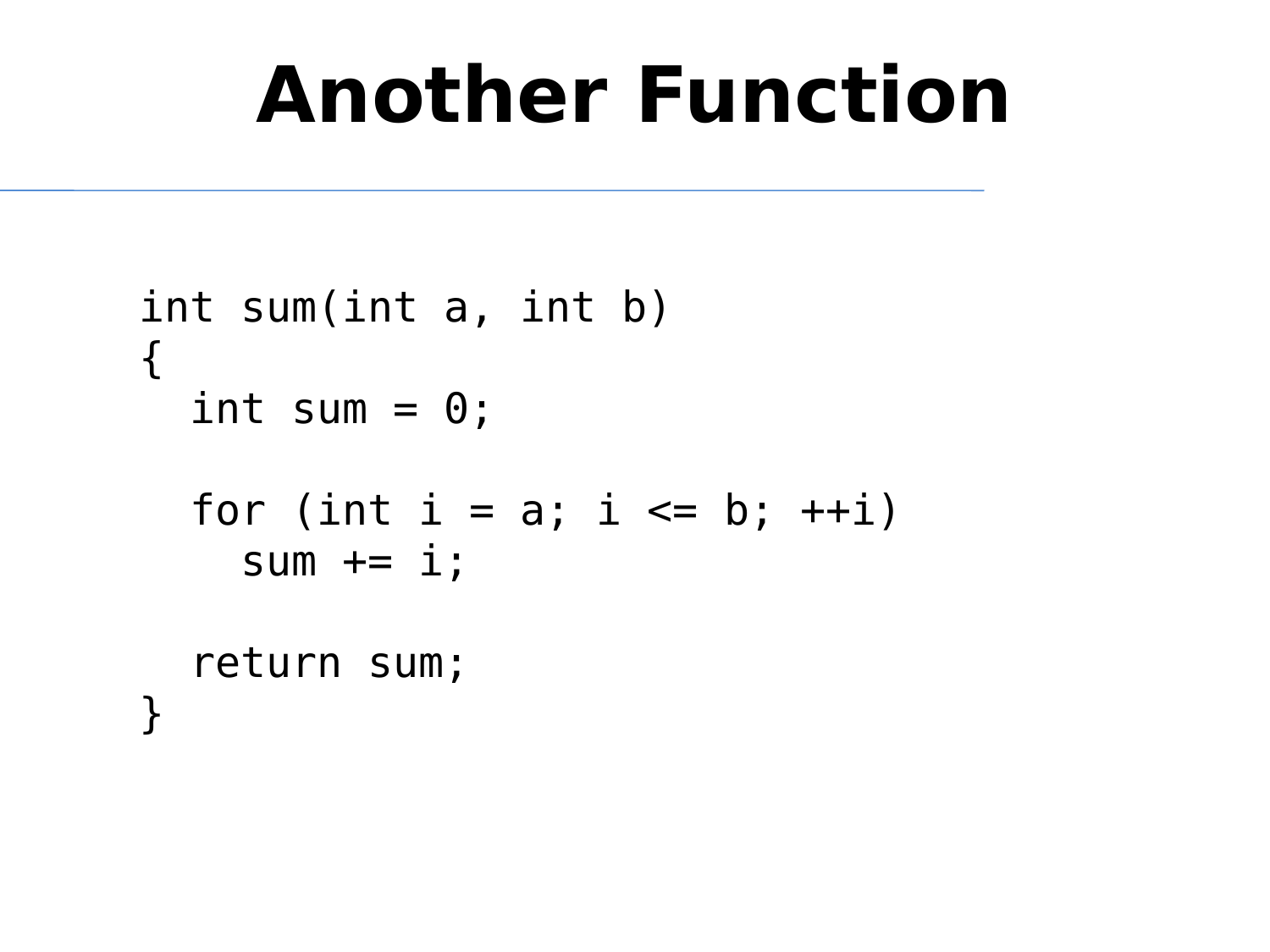

Another Function

int sum(int a, int b)
{
  int sum = 0;

  for (int i = a; i <= b; ++i)
    sum += i;

  return sum;
}